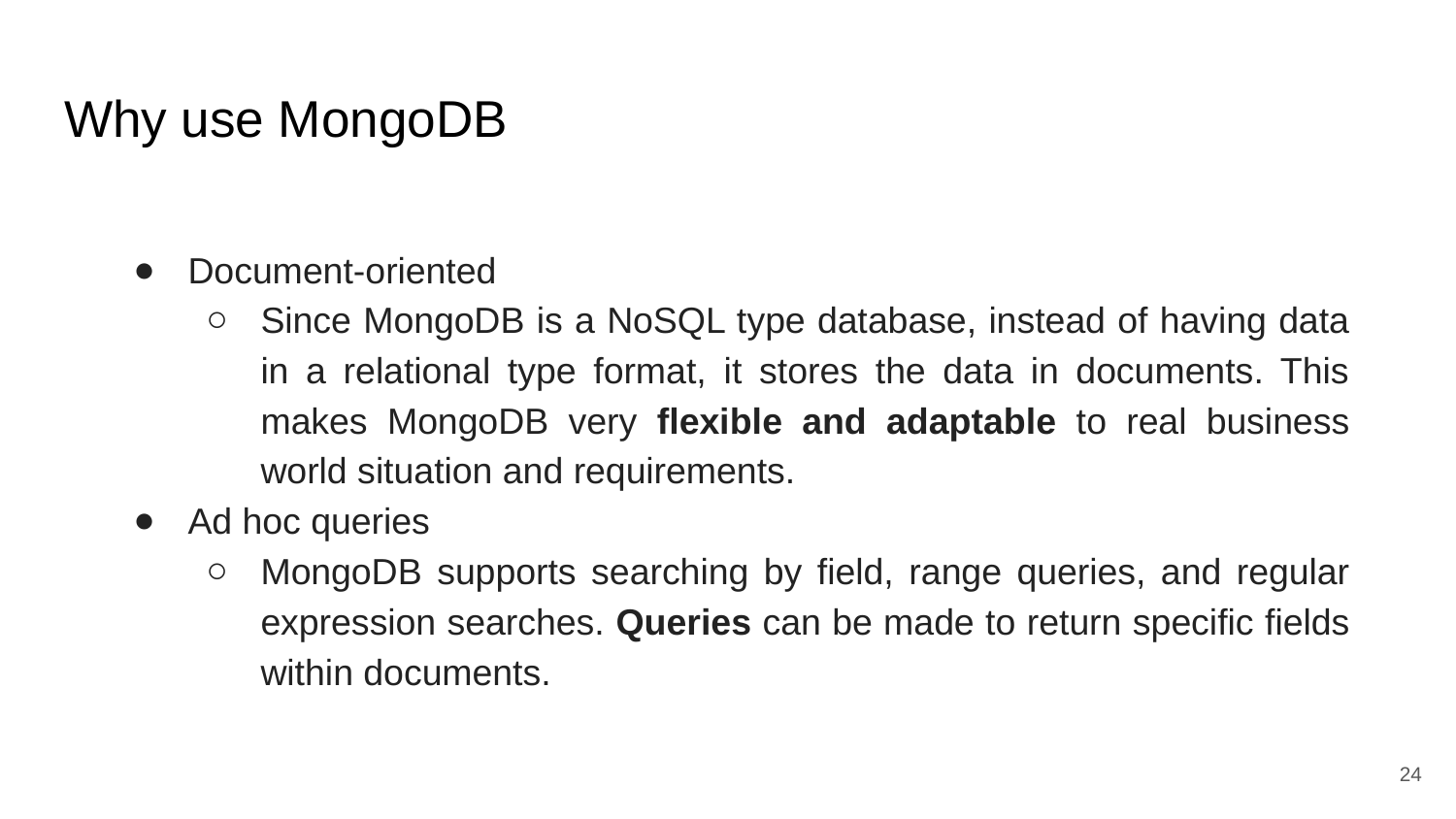

# Why use MongoDB

Document-oriented
Since MongoDB is a NoSQL type database, instead of having data in a relational type format, it stores the data in documents. This makes MongoDB very flexible and adaptable to real business world situation and requirements.
Ad hoc queries
MongoDB supports searching by field, range queries, and regular expression searches. Queries can be made to return specific fields within documents.
24